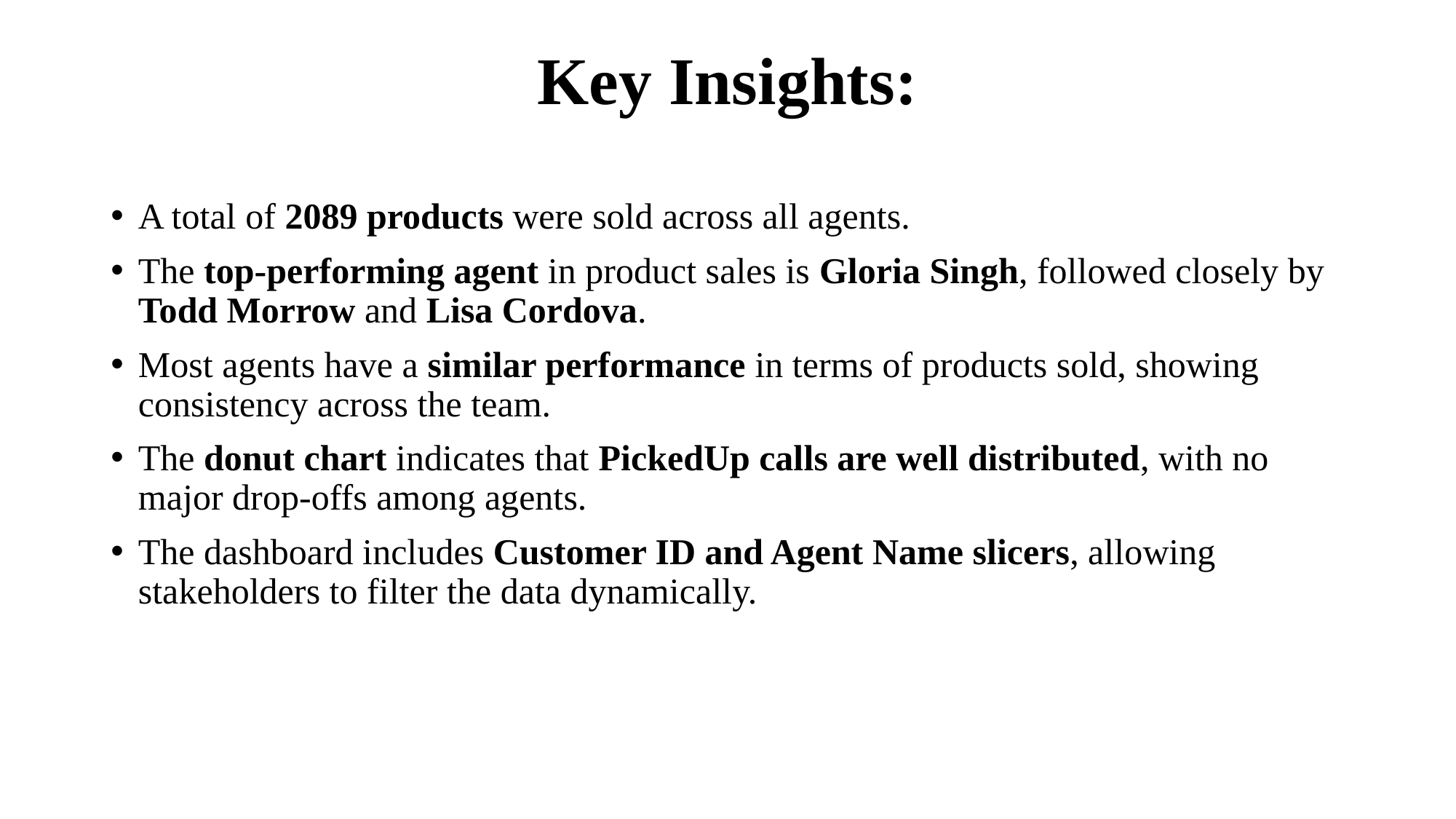

# Key Insights:
A total of 2089 products were sold across all agents.
The top-performing agent in product sales is Gloria Singh, followed closely by Todd Morrow and Lisa Cordova.
Most agents have a similar performance in terms of products sold, showing consistency across the team.
The donut chart indicates that PickedUp calls are well distributed, with no major drop-offs among agents.
The dashboard includes Customer ID and Agent Name slicers, allowing stakeholders to filter the data dynamically.